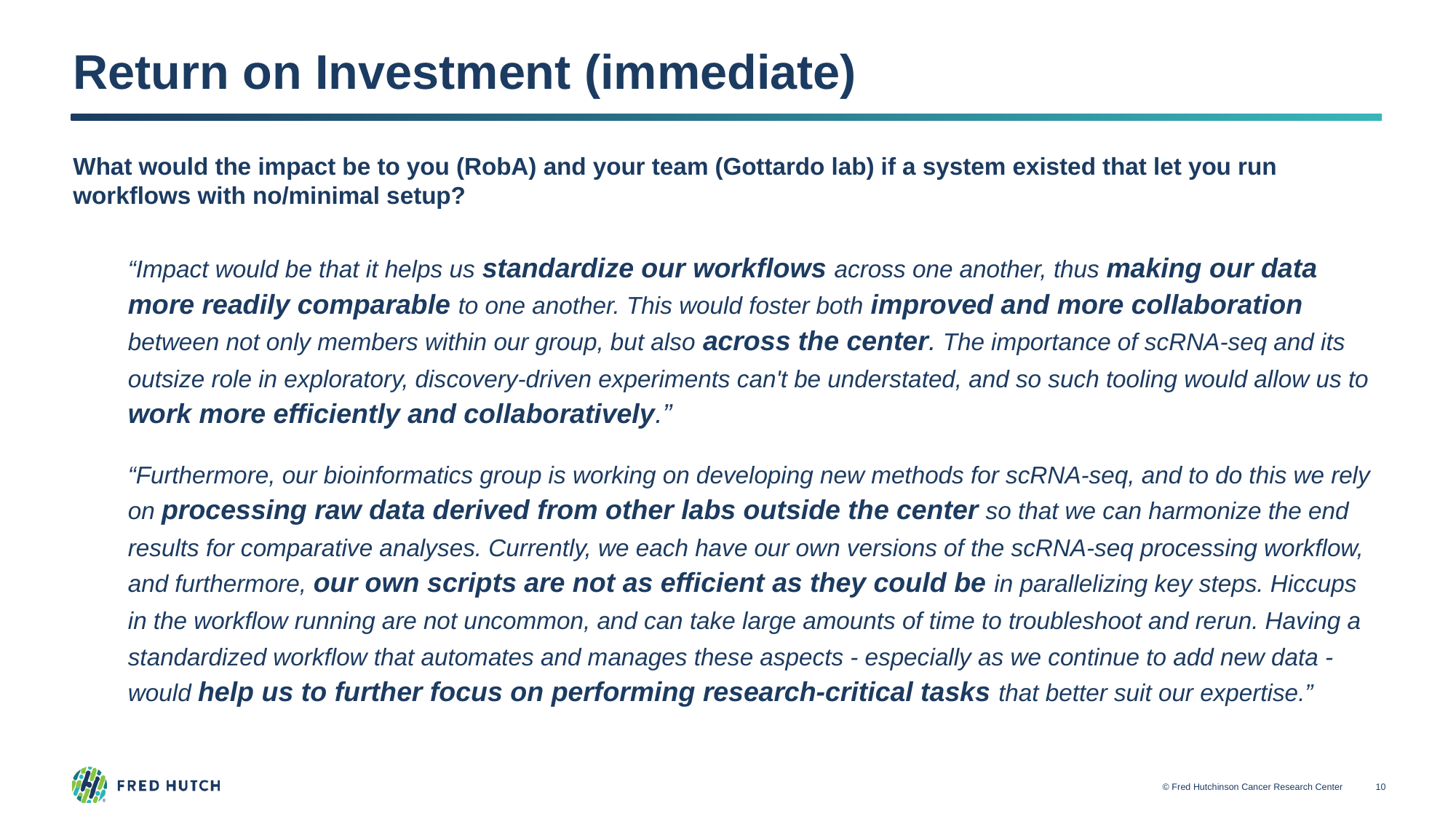

# Return on Investment (immediate)
What would the impact be to you (RobA) and your team (Gottardo lab) if a system existed that let you run workflows with no/minimal setup?
“Impact would be that it helps us standardize our workflows across one another, thus making our data more readily comparable to one another. This would foster both improved and more collaboration between not only members within our group, but also across the center. The importance of scRNA-seq and its outsize role in exploratory, discovery-driven experiments can't be understated, and so such tooling would allow us to work more efficiently and collaboratively.”
“Furthermore, our bioinformatics group is working on developing new methods for scRNA-seq, and to do this we rely on processing raw data derived from other labs outside the center so that we can harmonize the end results for comparative analyses. Currently, we each have our own versions of the scRNA-seq processing workflow, and furthermore, our own scripts are not as efficient as they could be in parallelizing key steps. Hiccups in the workflow running are not uncommon, and can take large amounts of time to troubleshoot and rerun. Having a standardized workflow that automates and manages these aspects - especially as we continue to add new data - would help us to further focus on performing research-critical tasks that better suit our expertise.”
© Fred Hutchinson Cancer Research Center
10